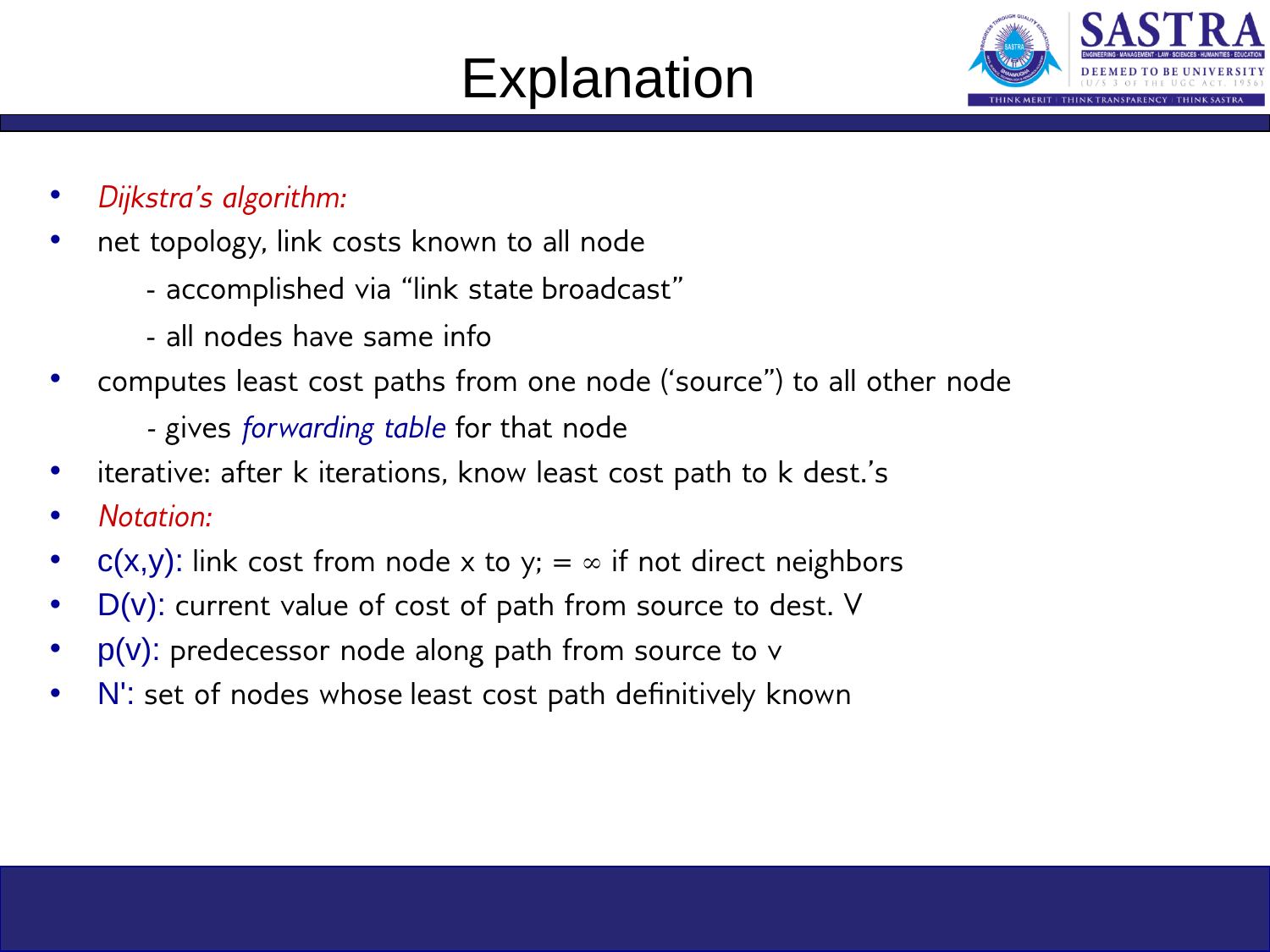

# Explanation

Dijkstra’s algorithm:
net topology, link costs known to all node
          - accomplished via “link state broadcast”
          - all nodes have same info
computes least cost paths from one node (‘source”) to all other node
          - gives forwarding table for that node
iterative: after k iterations, know least cost path to k dest.’s
Notation:
c(x,y): link cost from node x to y; = ∞ if not direct neighbors
D(v): current value of cost of path from source to dest. V
p(v): predecessor node along path from source to v
N': set of nodes whose least cost path definitively known